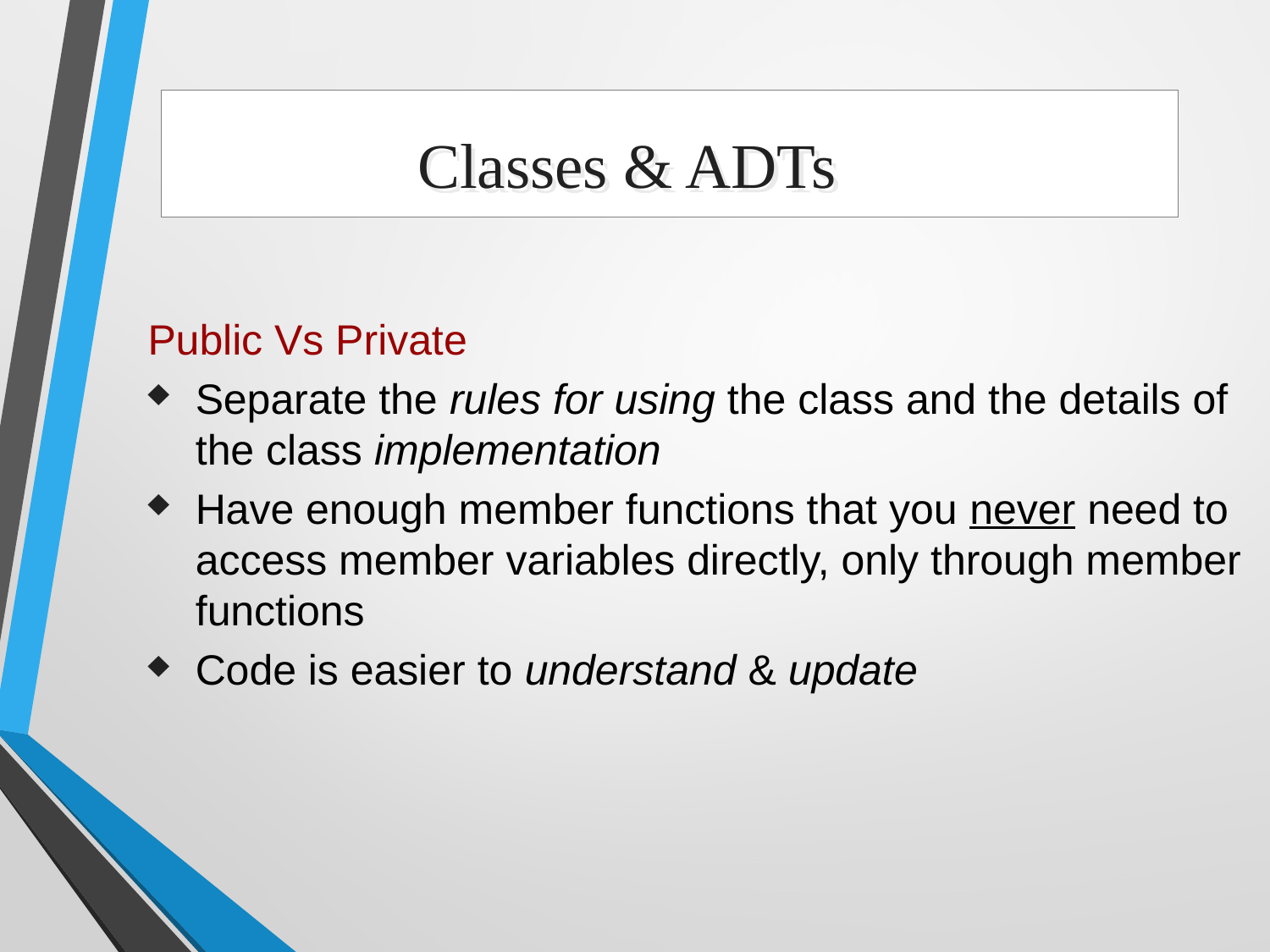

Classes & ADTs
Public Vs Private
Separate the rules for using the class and the details of the class implementation
Have enough member functions that you never need to access member variables directly, only through member functions
Code is easier to understand & update